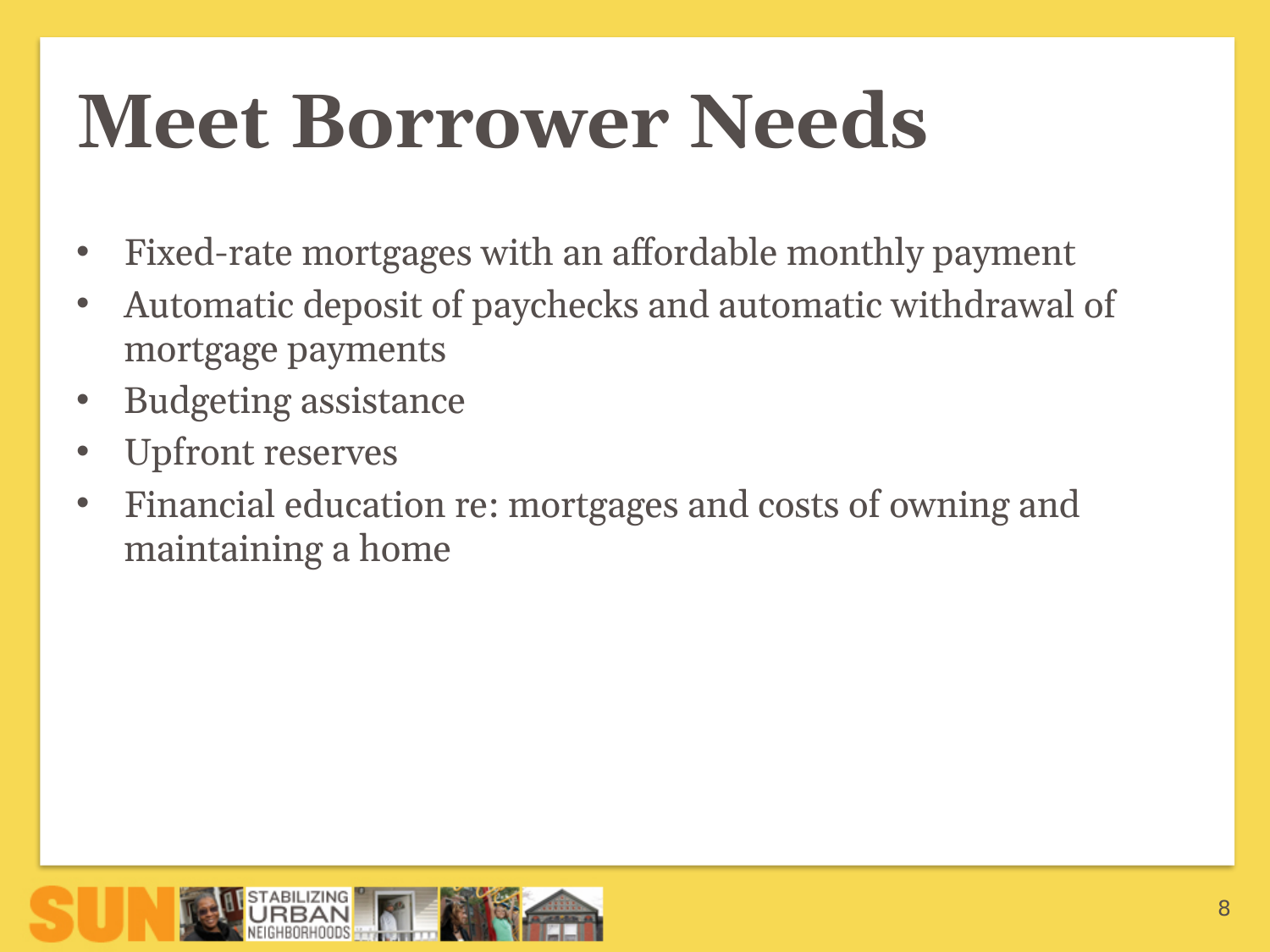

# Meet Borrower Needs
Fixed-rate mortgages with an affordable monthly payment
Automatic deposit of paychecks and automatic withdrawal of mortgage payments
Budgeting assistance
Upfront reserves
Financial education re: mortgages and costs of owning and maintaining a home
8